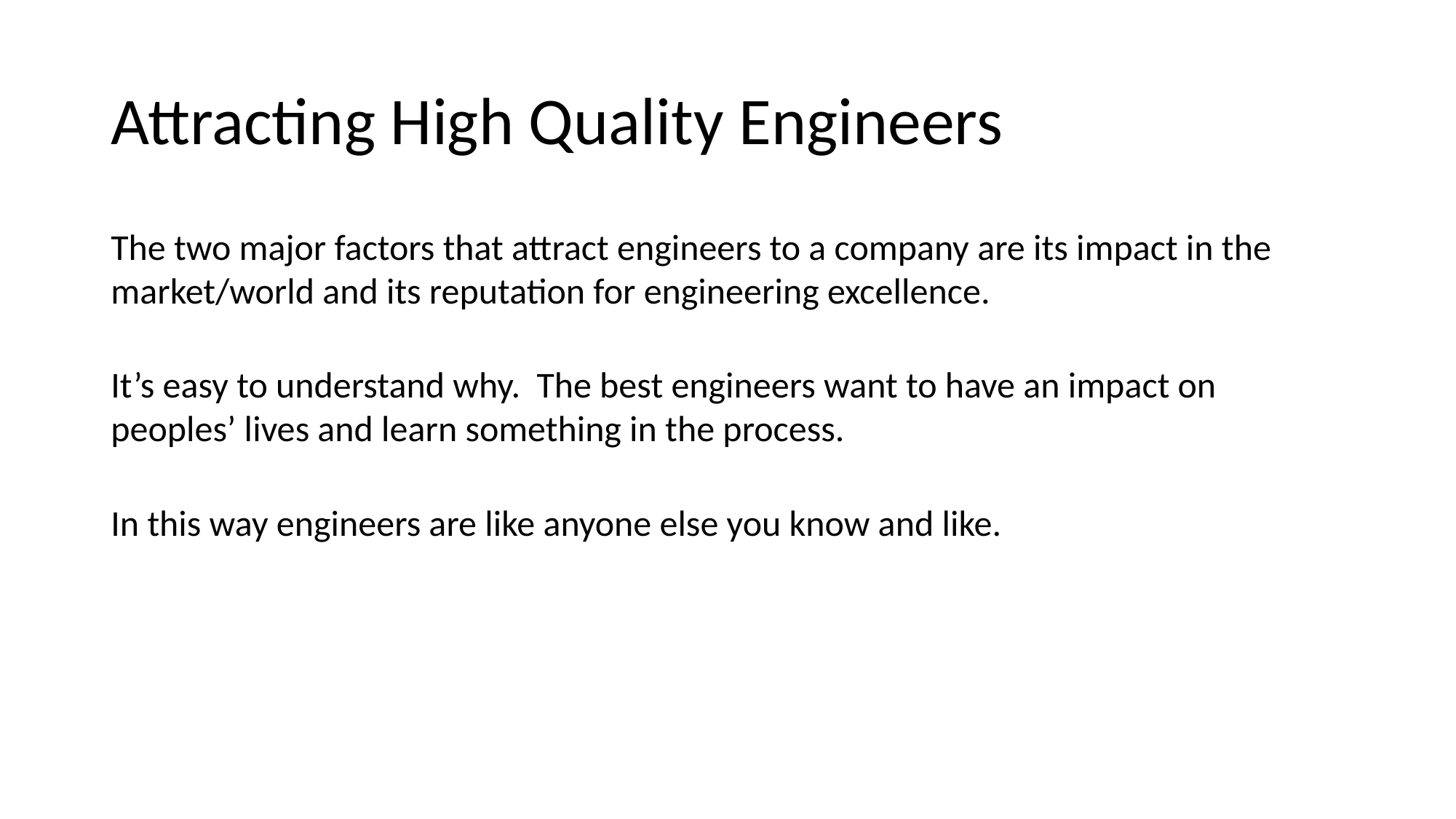

# Attracting High Quality Engineers
The two major factors that attract engineers to a company are its impact in the market/world and its reputation for engineering excellence.

It’s easy to understand why.  The best engineers want to have an impact on peoples’ lives and learn something in the process.

In this way engineers are like anyone else you know and like.